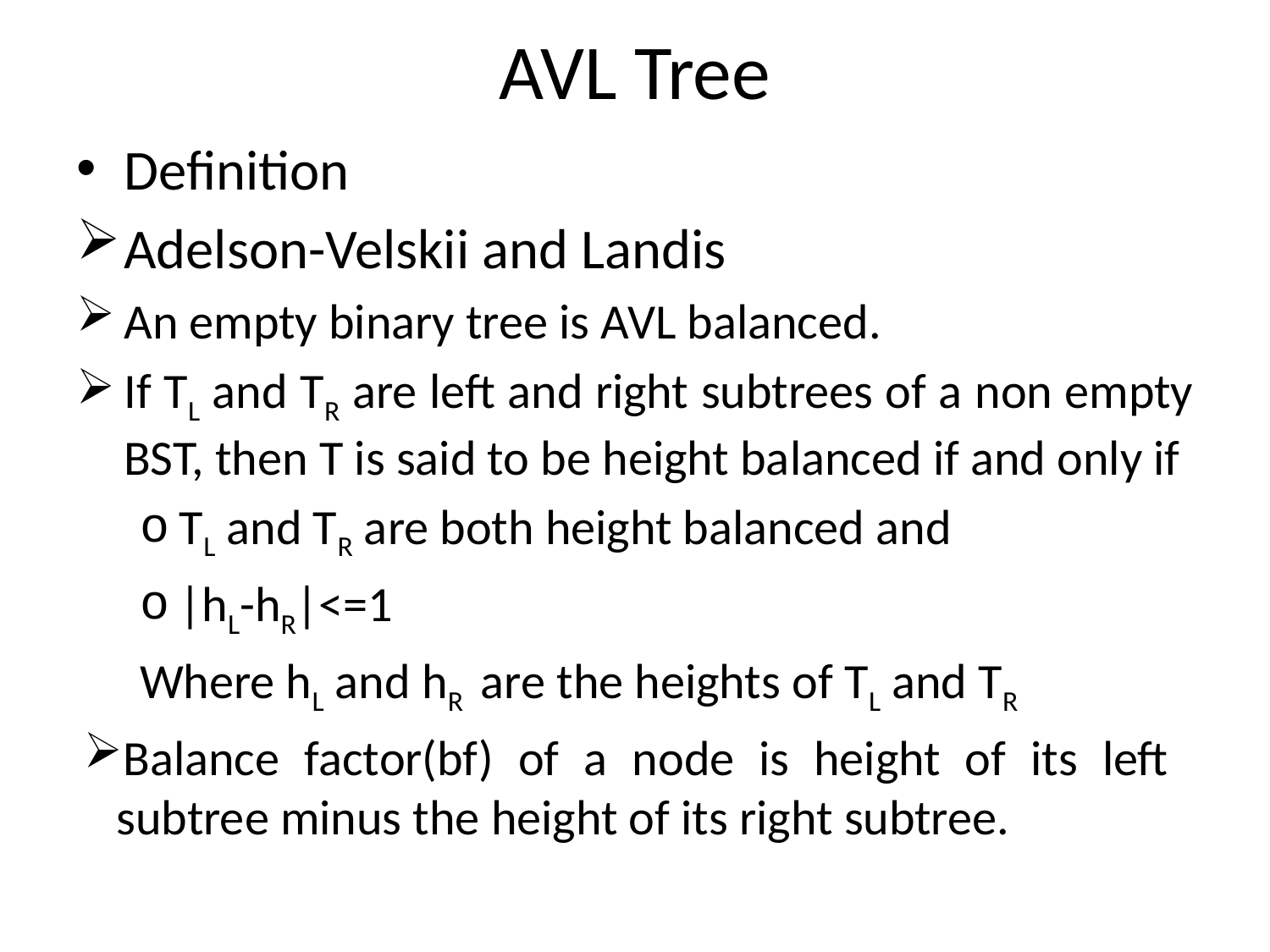

# AVL Tree
Definition
Adelson-Velskii and Landis
An empty binary tree is AVL balanced.
If TL and TR are left and right subtrees of a non empty BST, then T is said to be height balanced if and only if
TL and TR are both height balanced and
|hL-hR|<=1
Where hL and hR  are the heights of TL and TR
Balance factor(bf) of a node is height of its left  subtree minus the height of its right subtree.